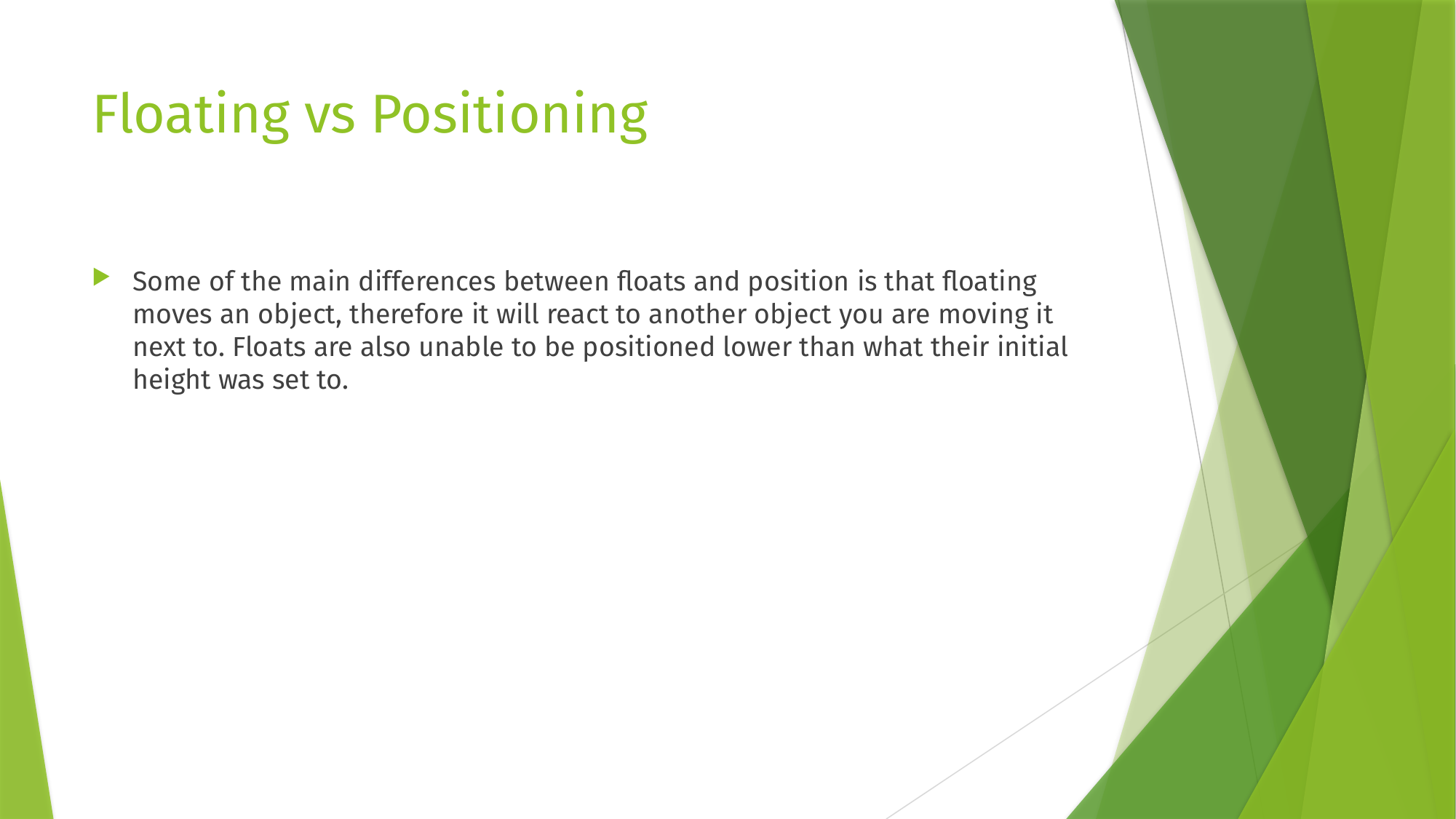

# Floating vs Positioning
Some of the main differences between floats and position is that floating moves an object, therefore it will react to another object you are moving it next to. Floats are also unable to be positioned lower than what their initial height was set to.